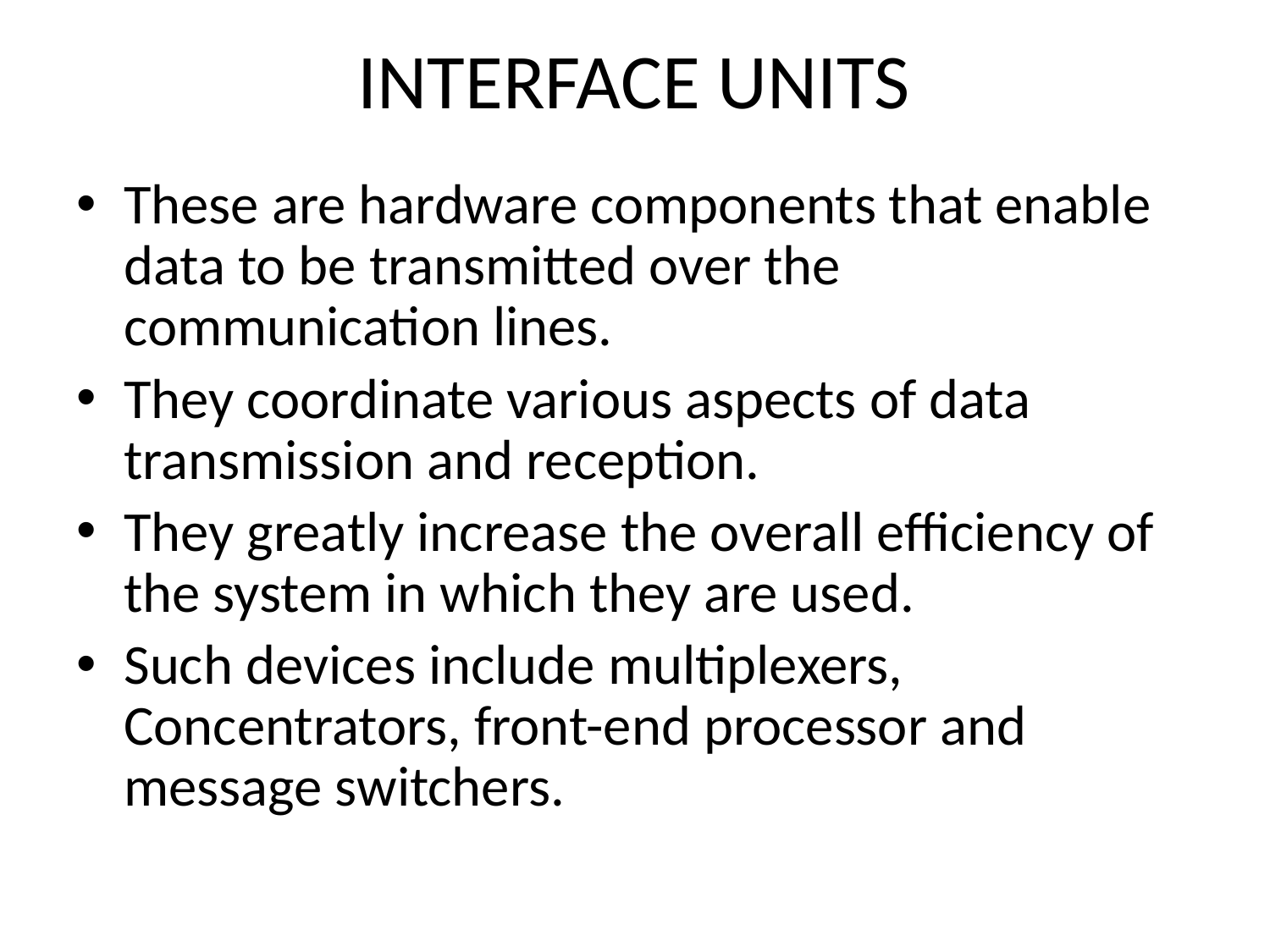

# INTERFACE UNITS
These are hardware components that enable data to be transmitted over the communication lines.
They coordinate various aspects of data transmission and reception.
They greatly increase the overall efficiency of the system in which they are used.
Such devices include multiplexers, Concentrators, front-end processor and message switchers.